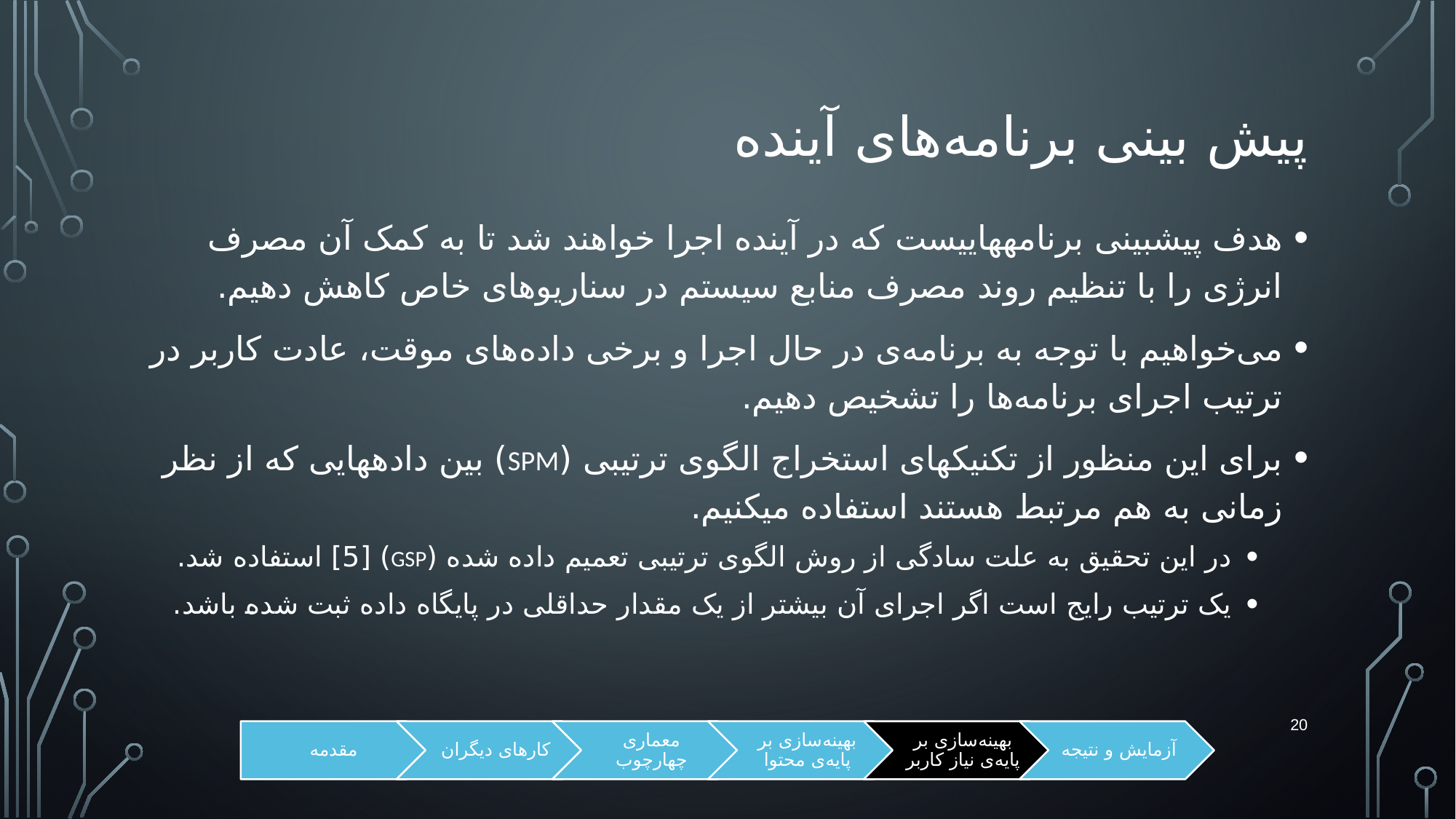

# پیش بینی برنامه‌های آینده
هدف پیش­بینی برنامه­هایی­ست که در آینده اجرا خواهند شد تا به کمک آن مصرف انرژی را با تنظیم روند مصرف منابع سیستم در سناریوهای خاص کاهش دهیم.
می‌خواهیم با توجه به برنامه‌ی در حال اجرا و برخی داده‌های موقت، عادت کاربر در ترتیب اجرای برنامه‌ها را تشخیص دهیم.
برای این منظور از تکنیک­های استخراج الگوی ترتیبی (SPM) بین داده­هایی که از نظر زمانی به هم مرتبط هستند استفاده می­کنیم.
در این تحقیق به علت سادگی از روش الگوی ترتیبی تعمیم داده شده (GSP) [5] استفاده شد.
یک ترتیب رایج است اگر اجرای آن بیشتر از یک مقدار حداقلی در پایگاه داده ثبت شده باشد.

مقدمه
کارهای دیگران
معماری چهارچوب
بهینه‌سازی بر پایه‌ی محتوا
بهینه‌سازی بر پایه‌ی نیاز کاربر
آزمایش و نتیجه
20